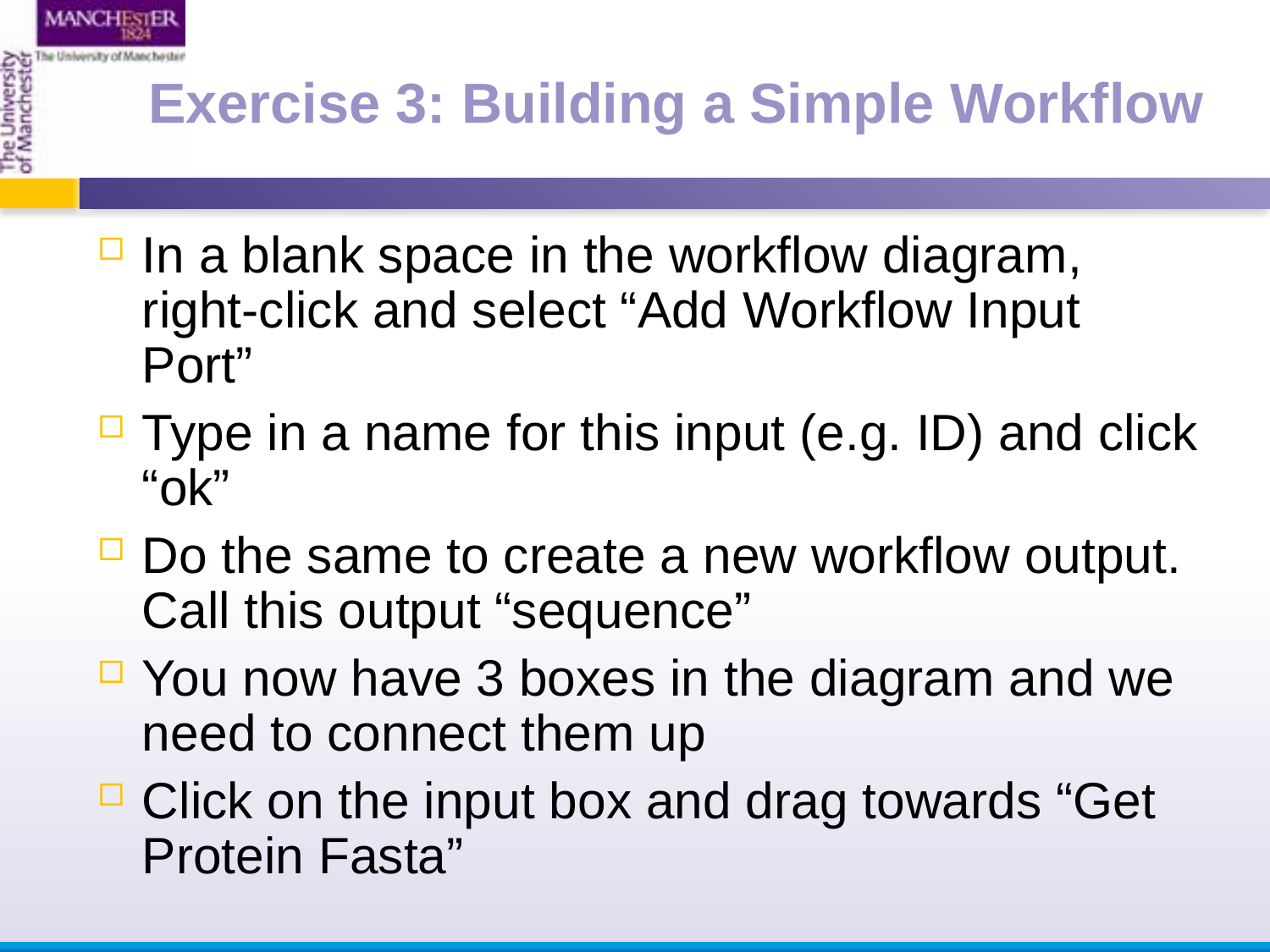

Exercise 3: Building a Simple Workflow
In a blank space in the workflow diagram, right-click and select “Add Workflow Input Port”
Type in a name for this input (e.g. ID) and click “ok”
Do the same to create a new workflow output. Call this output “sequence”
You now have 3 boxes in the diagram and we need to connect them up
Click on the input box and drag towards “Get Protein Fasta”